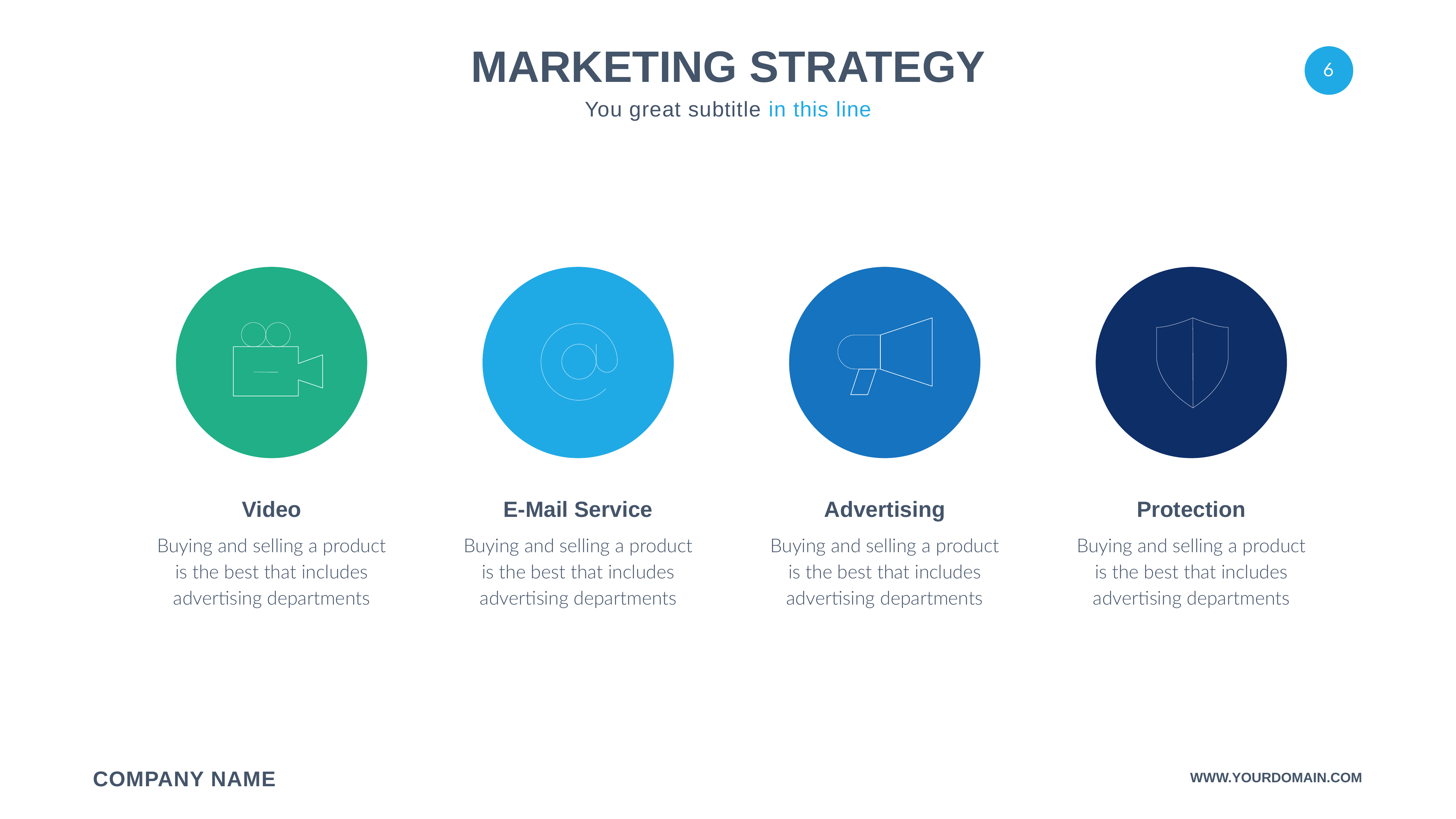

MARKETING STRATEGY
You great subtitle in this line

Video
E-Mail Service
Advertising
Protection
Buying and selling a product is the best that includes advertising departments
Buying and selling a product is the best that includes advertising departments
Buying and selling a product is the best that includes advertising departments
Buying and selling a product is the best that includes advertising departments